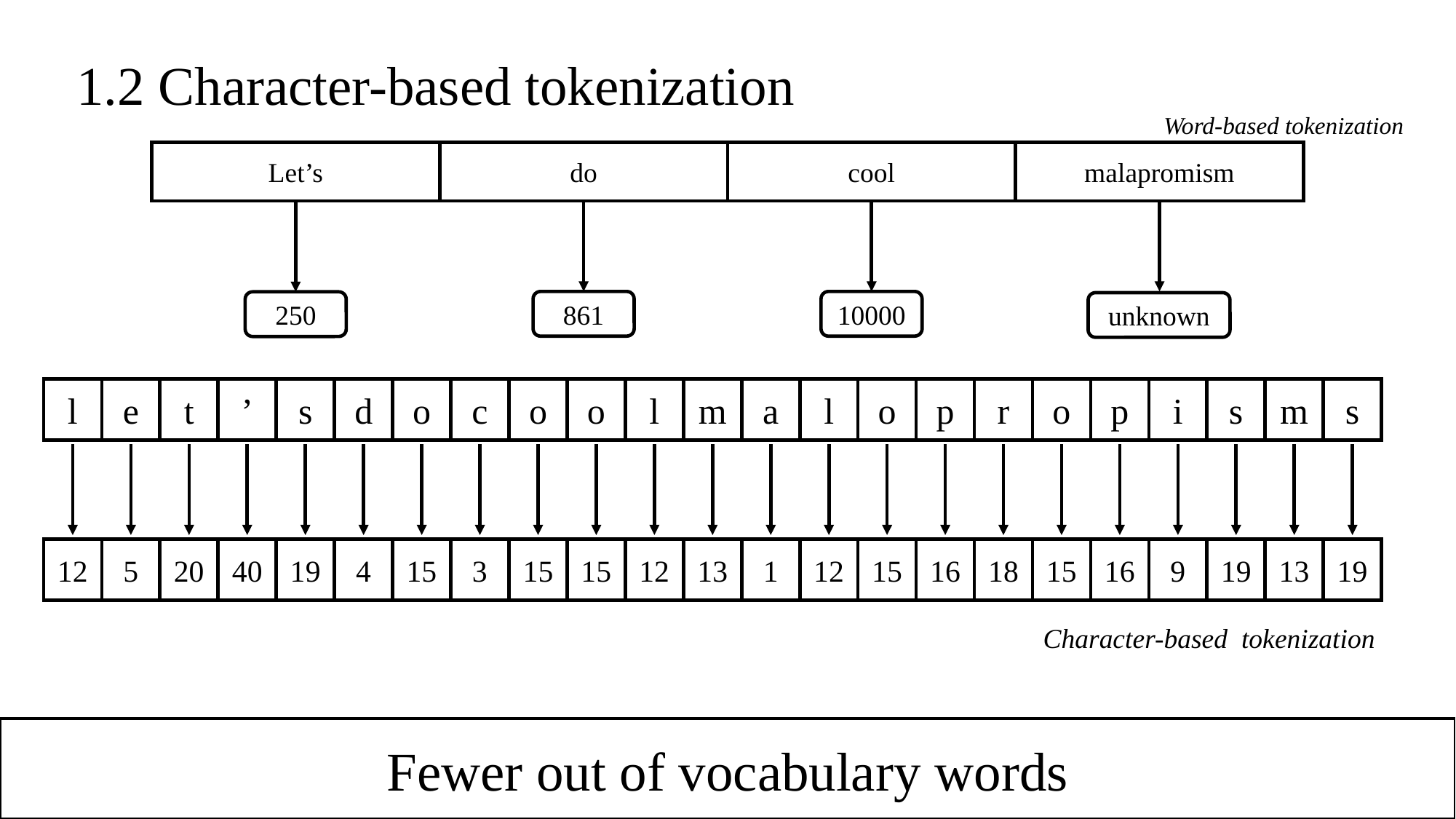

1.2 Character-based tokenization
Word-based tokenization
Let’s
do
cool
malapromism
861
10000
250
unknown
l
e
t
’
s
d
o
c
o
o
l
m
a
l
o
p
r
o
p
i
s
m
s
12
5
20
40
19
4
15
3
15
15
12
13
1
12
15
16
18
15
16
9
19
13
19
Character-based  tokenization
Fewer out of vocabulary words